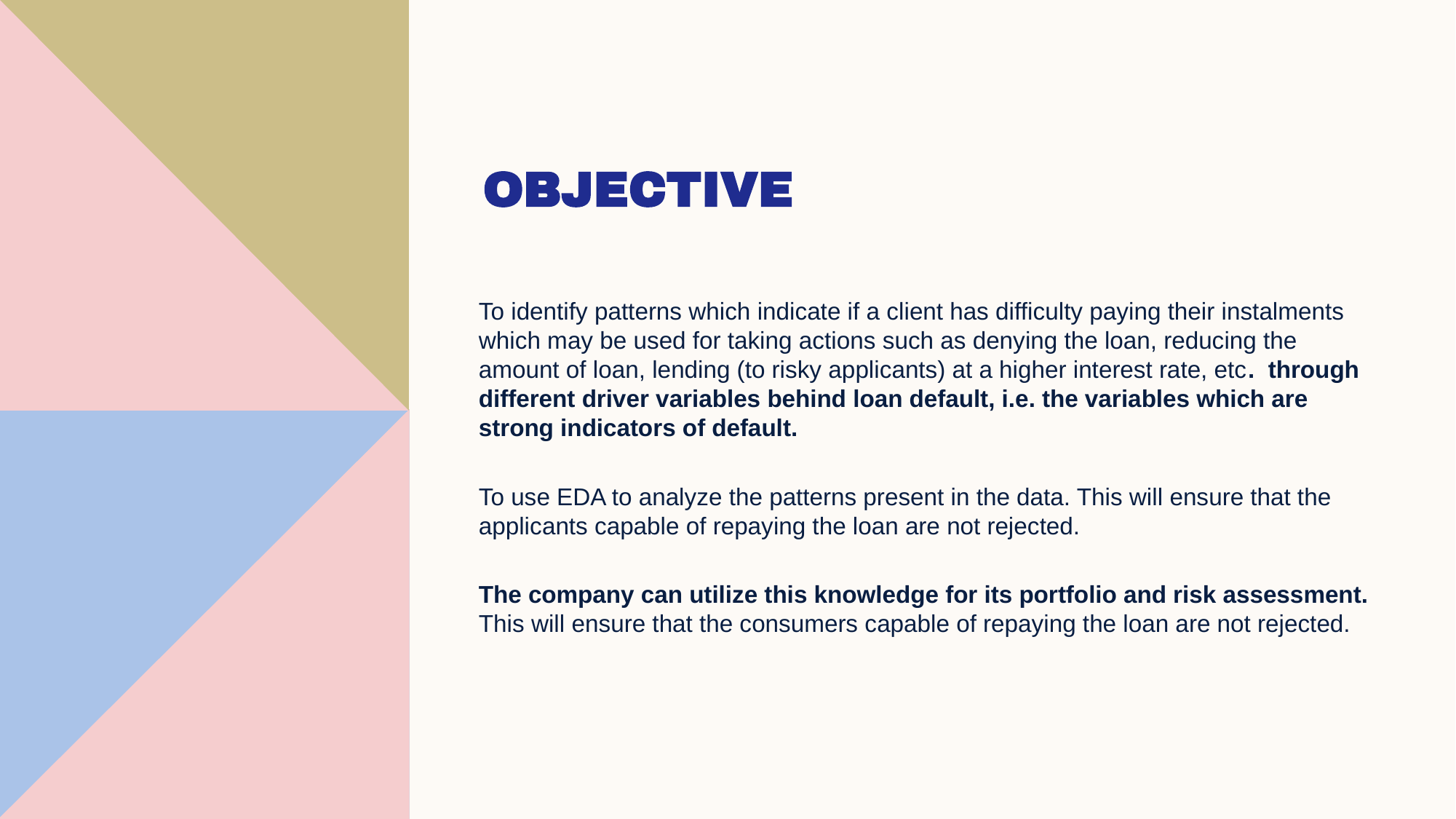

# OBJECTIVE
To identify patterns which indicate if a client has difficulty paying their instalments which may be used for taking actions such as denying the loan, reducing the amount of loan, lending (to risky applicants) at a higher interest rate, etc.  through different driver variables behind loan default, i.e. the variables which are strong indicators of default.

To use EDA to analyze the patterns present in the data. This will ensure that the applicants capable of repaying the loan are not rejected.

The company can utilize this knowledge for its portfolio and risk assessment. This will ensure that the consumers capable of repaying the loan are not rejected.